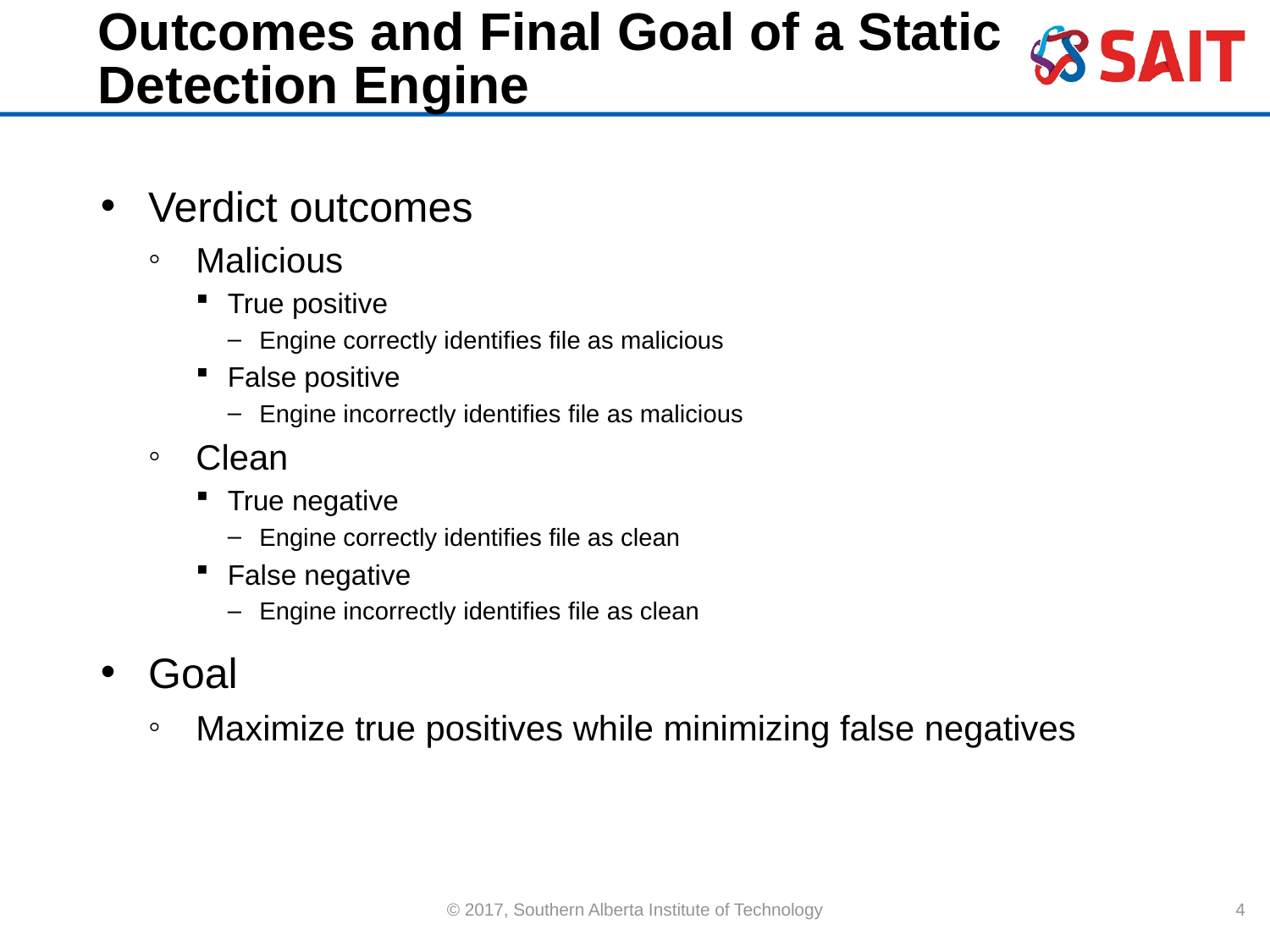

# Outcomes and Final Goal of a Static Detection Engine
Verdict outcomes
Malicious
True positive
Engine correctly identifies file as malicious
False positive
Engine incorrectly identifies file as malicious
Clean
True negative
Engine correctly identifies file as clean
False negative
Engine incorrectly identifies file as clean
Goal
Maximize true positives while minimizing false negatives